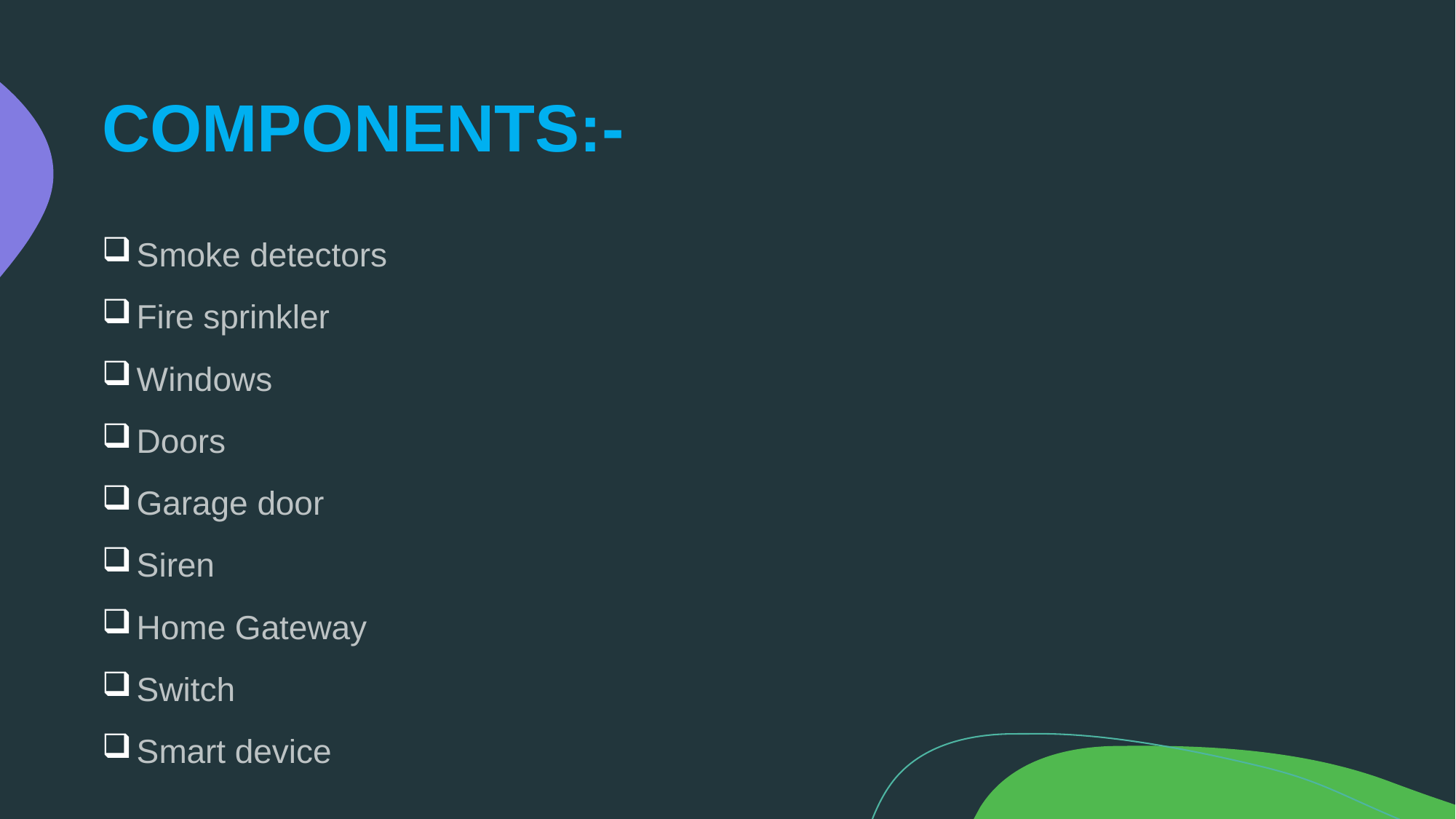

# COMPONENTS:-
 Smoke detectors
 Fire sprinkler
 Windows
 Doors
 Garage door
 Siren
 Home Gateway
 Switch
 Smart device